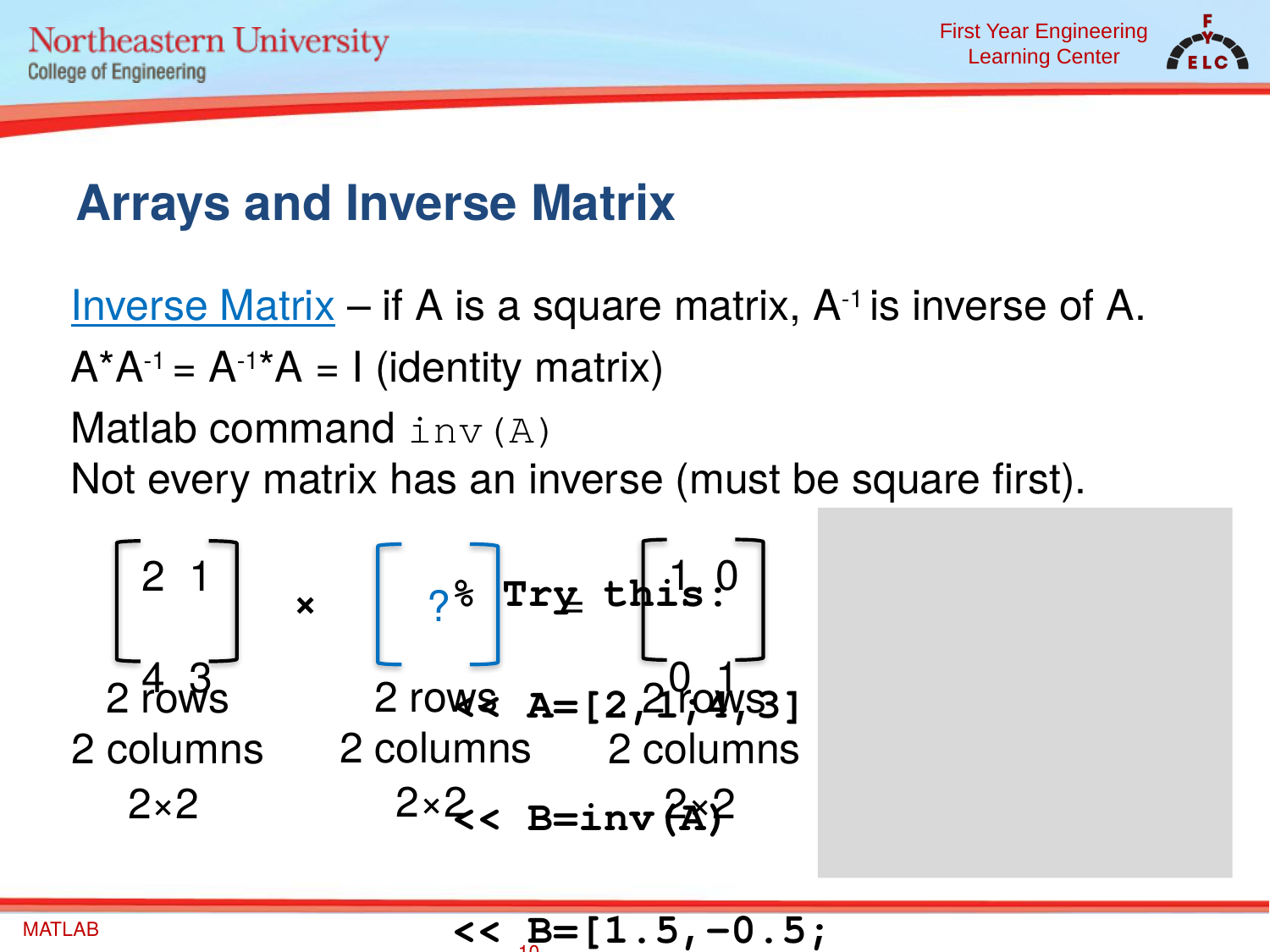

# Arrays and Inverse Matrix

Inverse Matrix – if A is a square matrix, A-1 is inverse of A.
A*A-1 = A-1*A = I (identity matrix)
Matlab command inv(A)
Not every matrix has an inverse (must be square first).
												% Try this:
												<< A=[2,1;4,3]
												<< B=inv(A)
												<< B=[1.5,-0.5; 															-2,1]
												<< A*B, B*A

1  0
0  1

2  1
4  3

  ?
×
=
2 rows
2 columns
2 rows
2 columns
2 rows
2 columns
2×2
2×2
2×2